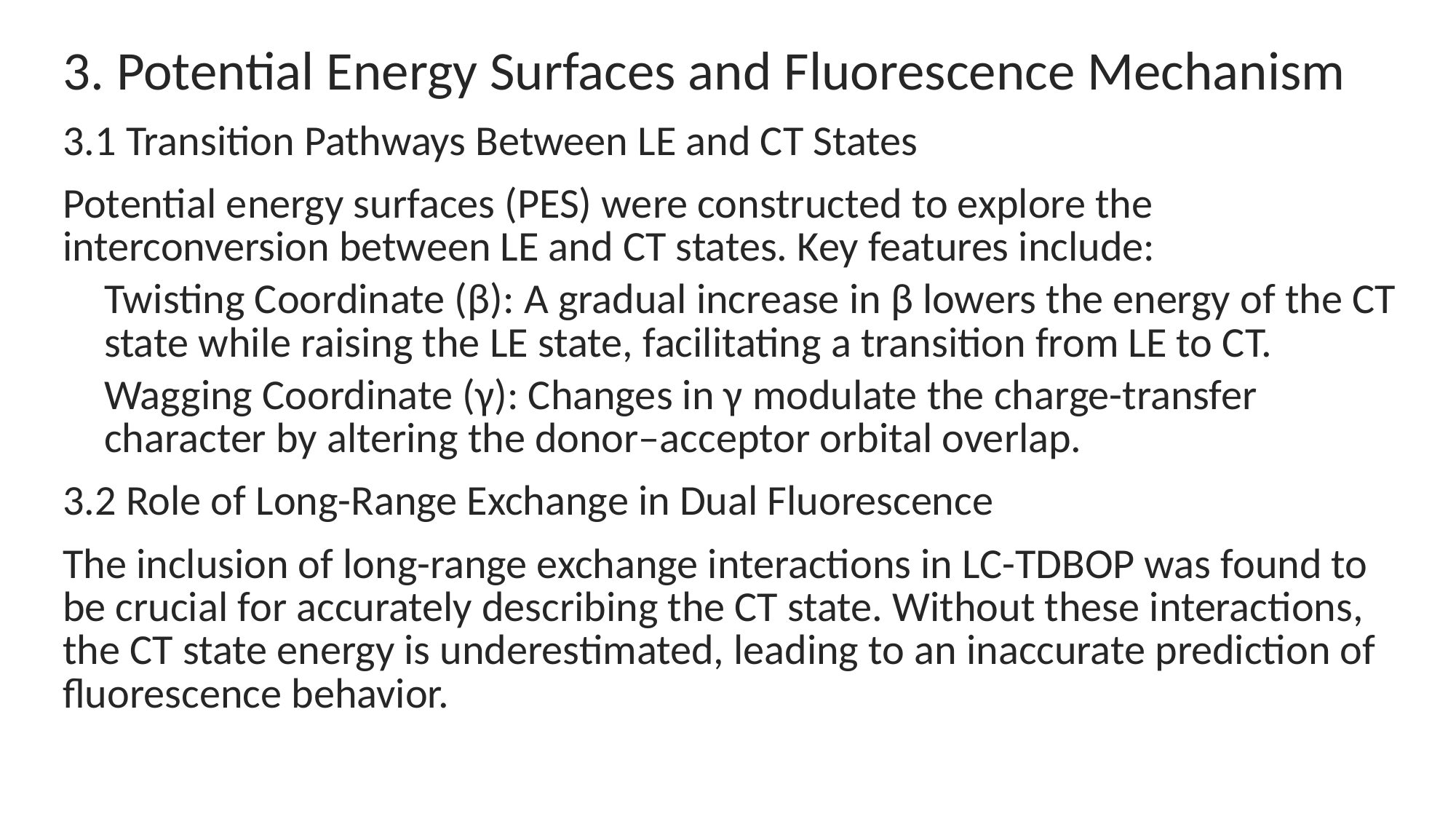

3. Potential Energy Surfaces and Fluorescence Mechanism
3.1 Transition Pathways Between LE and CT States
Potential energy surfaces (PES) were constructed to explore the interconversion between LE and CT states. Key features include:
Twisting Coordinate (β): A gradual increase in β lowers the energy of the CT state while raising the LE state, facilitating a transition from LE to CT.
Wagging Coordinate (γ): Changes in γ modulate the charge-transfer character by altering the donor–acceptor orbital overlap.
3.2 Role of Long-Range Exchange in Dual Fluorescence
The inclusion of long-range exchange interactions in LC-TDBOP was found to be crucial for accurately describing the CT state. Without these interactions, the CT state energy is underestimated, leading to an inaccurate prediction of fluorescence behavior.